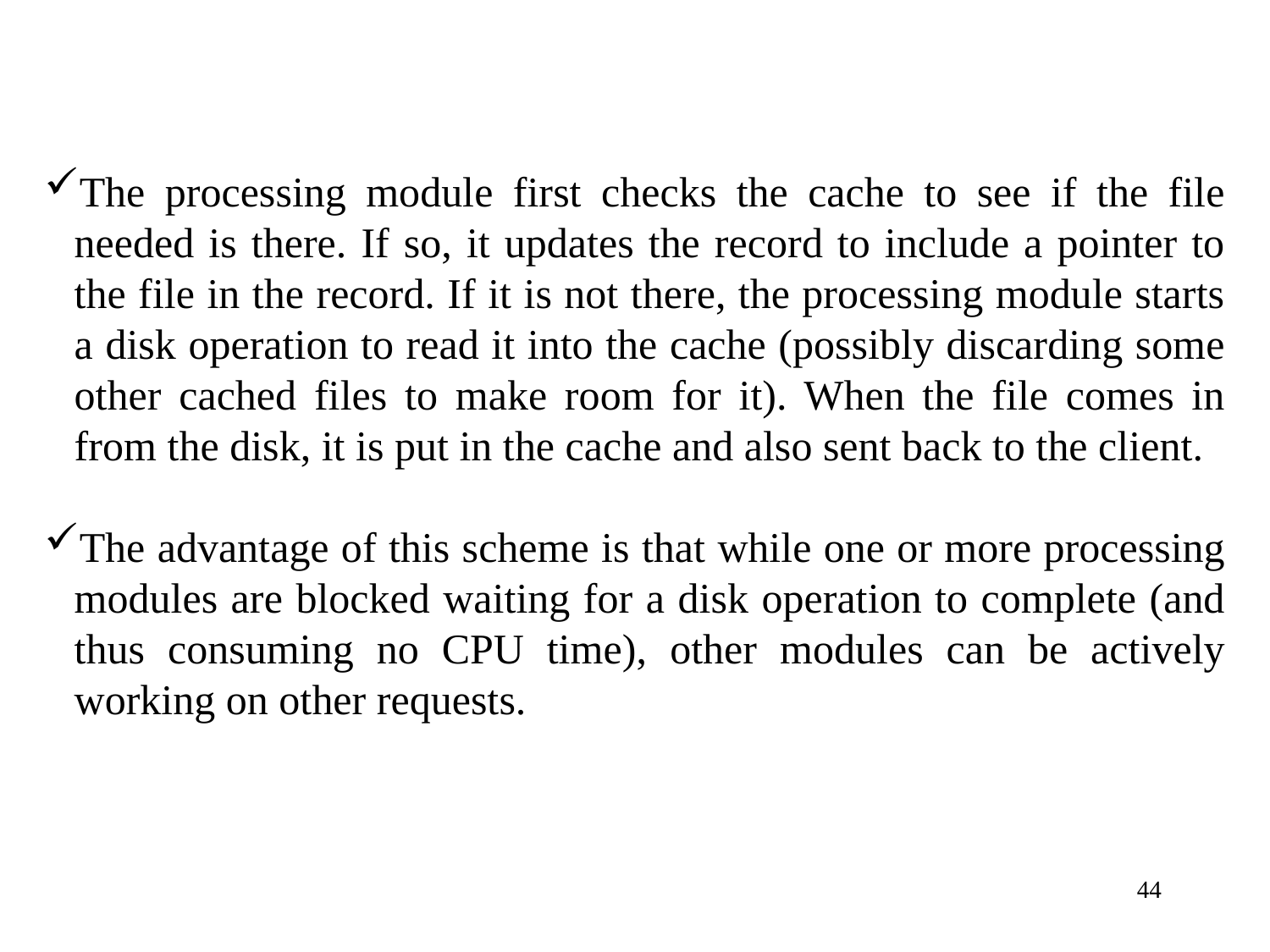

The processing module first checks the cache to see if the file needed is there. If so, it updates the record to include a pointer to the file in the record. If it is not there, the processing module starts a disk operation to read it into the cache (possibly discarding some other cached files to make room for it). When the file comes in from the disk, it is put in the cache and also sent back to the client.

The advantage of this scheme is that while one or more processing modules are blocked waiting for a disk operation to complete (and thus consuming no CPU time), other modules can be actively working on other requests.
44